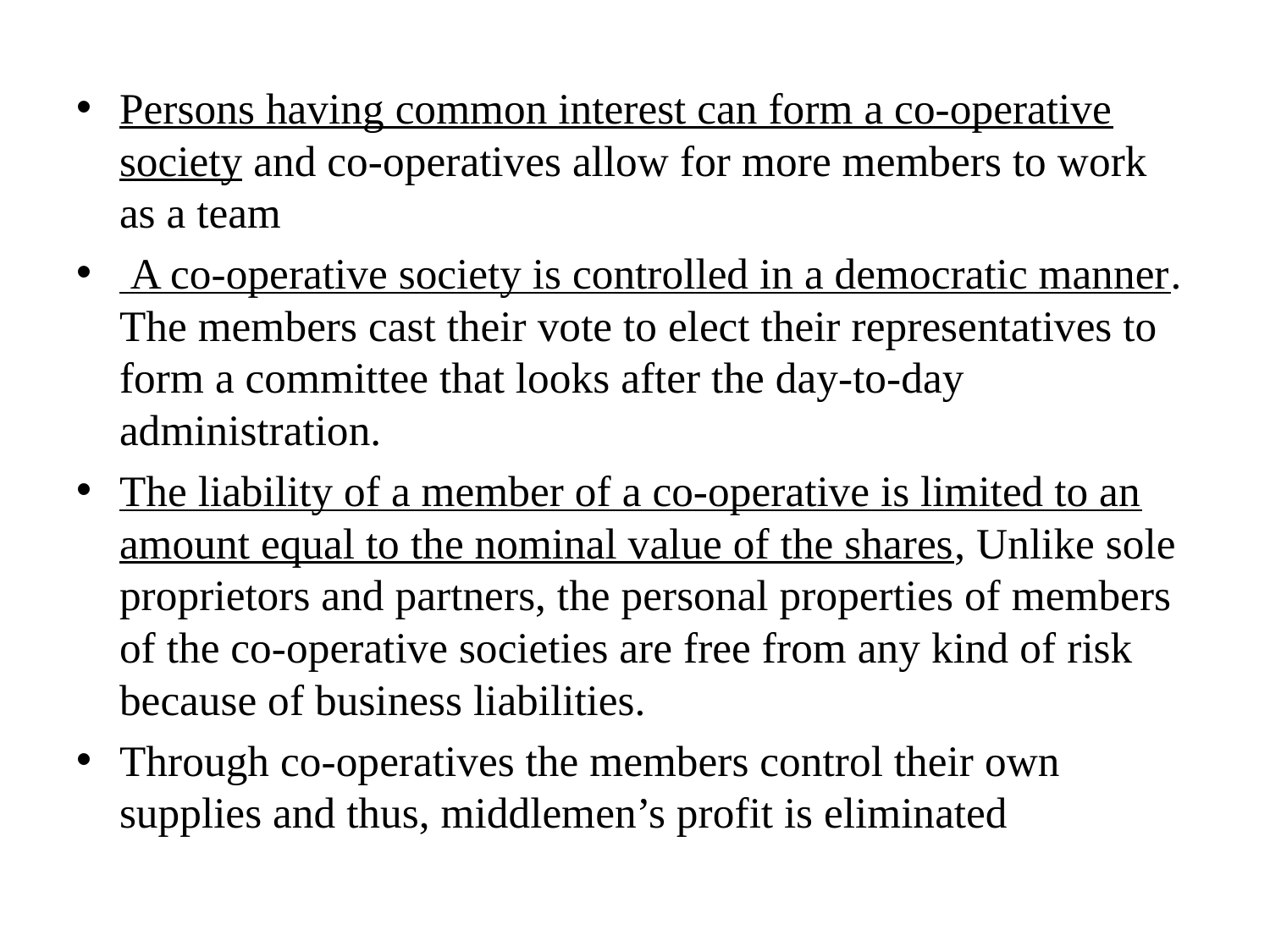

Persons having common interest can form a co-operative society and co-operatives allow for more members to work as a team
 A co-operative society is controlled in a democratic manner. The members cast their vote to elect their representatives to form a committee that looks after the day-to-day administration.
The liability of a member of a co-operative is limited to an amount equal to the nominal value of the shares, Unlike sole proprietors and partners, the personal properties of members of the co-operative societies are free from any kind of risk because of business liabilities.
Through co-operatives the members control their own supplies and thus, middlemen’s profit is eliminated